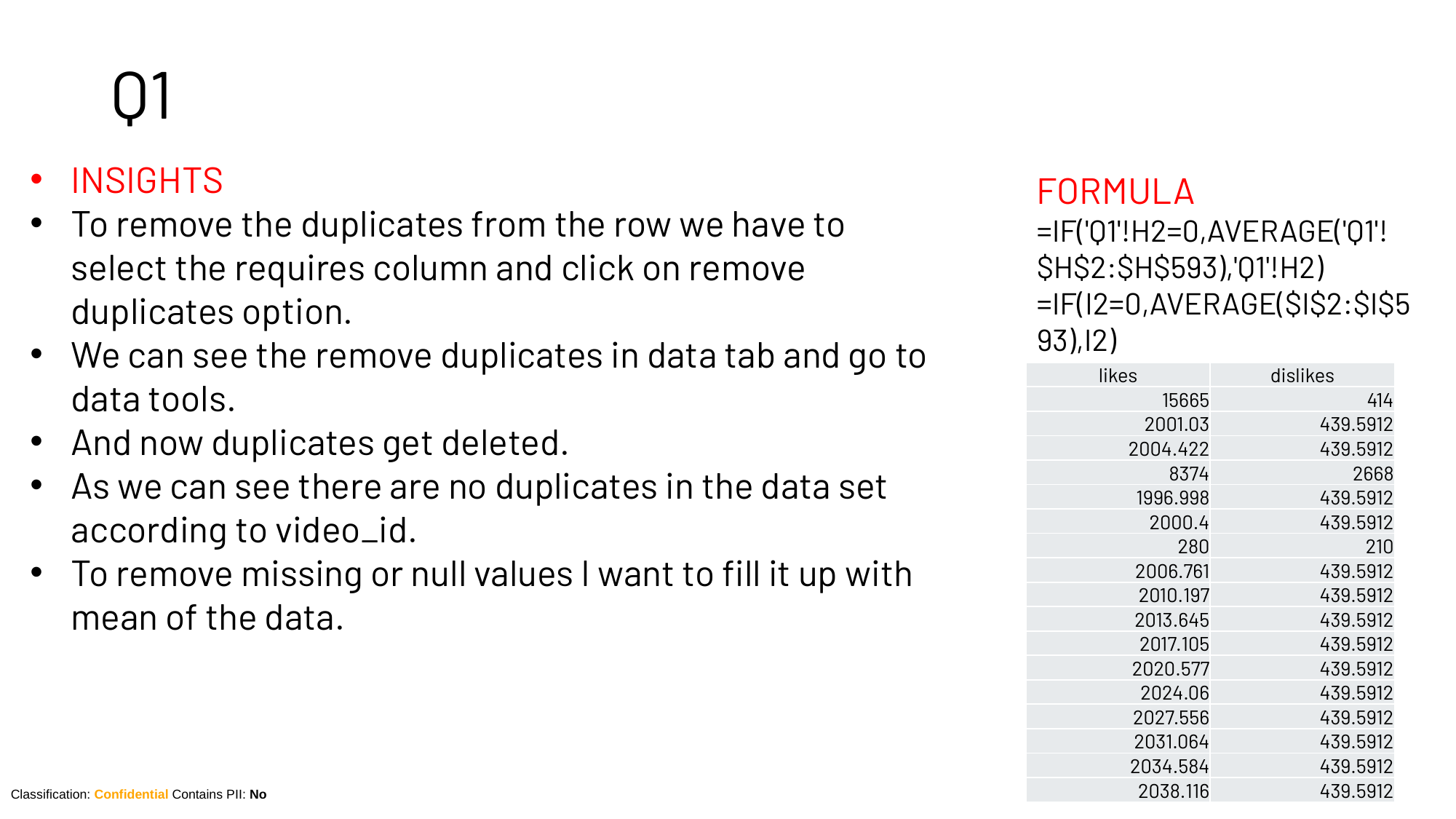

# Q1
INSIGHTS
To remove the duplicates from the row we have to select the requires column and click on remove duplicates option.
We can see the remove duplicates in data tab and go to data tools.
And now duplicates get deleted.
As we can see there are no duplicates in the data set according to video_id.
To remove missing or null values I want to fill it up with mean of the data.

FORMULA
=IF('Q1'!H2=0,AVERAGE('Q1'!$H$2:$H$593),'Q1'!H2)
=IF(I2=0,AVERAGE($I$2:$I$593),I2)

| likes | dislikes |
| --- | --- |
| 15665 | 414 |
| 2001.03 | 439.5912 |
| 2004.422 | 439.5912 |
| 8374 | 2668 |
| 1996.998 | 439.5912 |
| 2000.4 | 439.5912 |
| 280 | 210 |
| 2006.761 | 439.5912 |
| 2010.197 | 439.5912 |
| 2013.645 | 439.5912 |
| 2017.105 | 439.5912 |
| 2020.577 | 439.5912 |
| 2024.06 | 439.5912 |
| 2027.556 | 439.5912 |
| 2031.064 | 439.5912 |
| 2034.584 | 439.5912 |
| 2038.116 | 439.5912 |